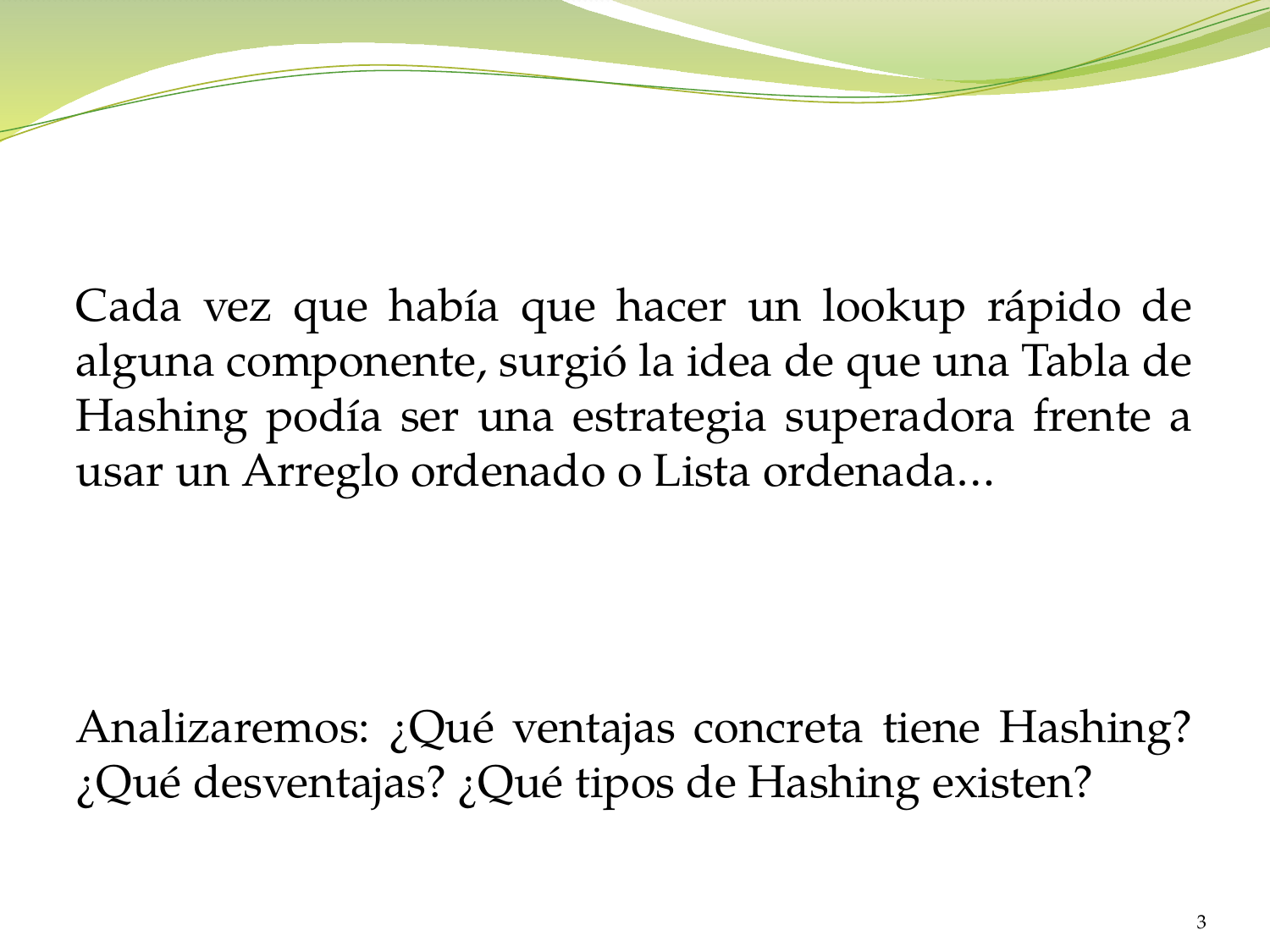

#
Cada vez que había que hacer un lookup rápido de alguna componente, surgió la idea de que una Tabla de Hashing podía ser una estrategia superadora frente a usar un Arreglo ordenado o Lista ordenada…

Analizaremos: ¿Qué ventajas concreta tiene Hashing? ¿Qué desventajas? ¿Qué tipos de Hashing existen?
3